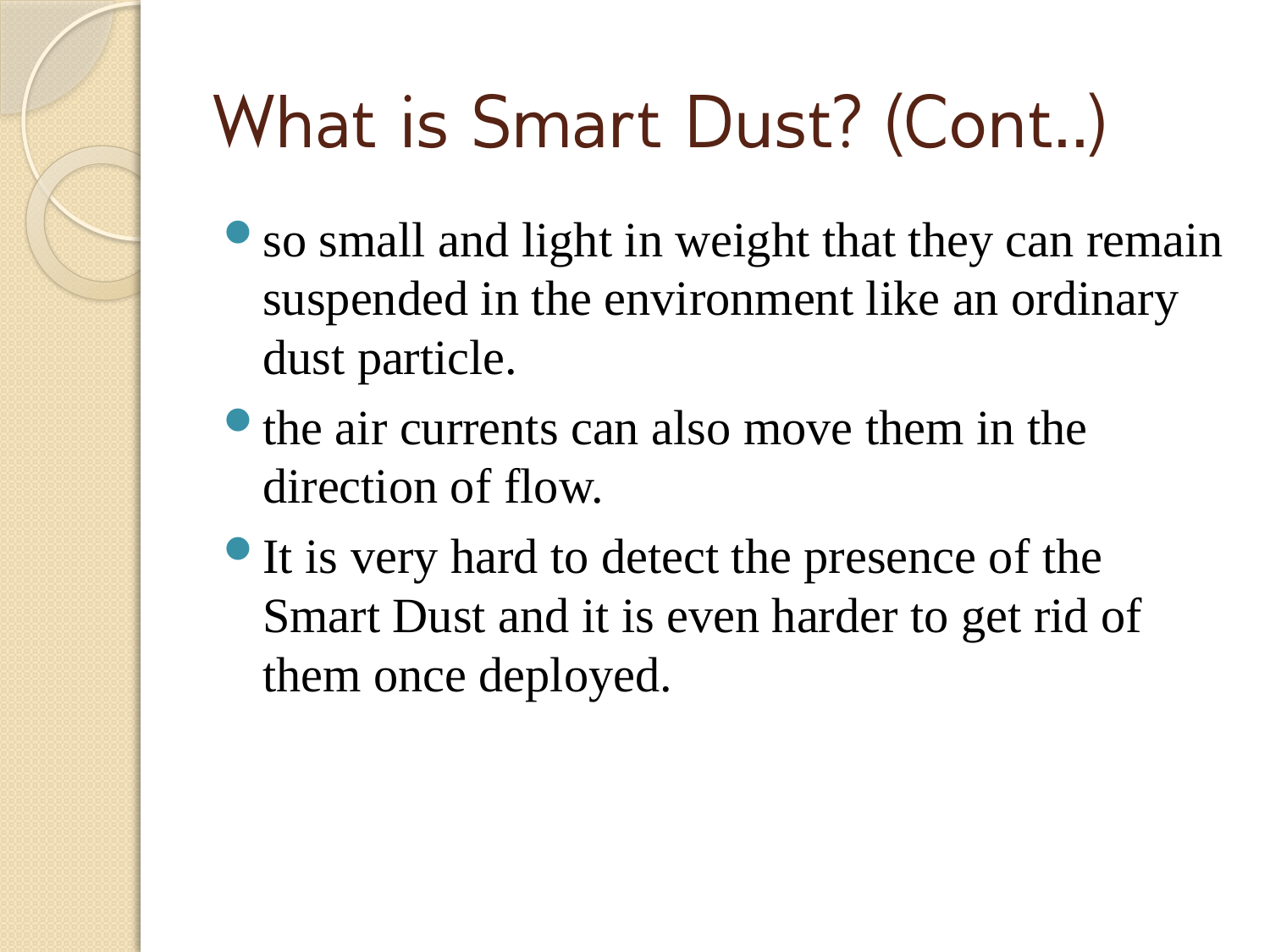

# What is Smart Dust? (Cont..)
so small and light in weight that they can remain suspended in the environment like an ordinary dust particle.
the air currents can also move them in the direction of flow.
It is very hard to detect the presence of the Smart Dust and it is even harder to get rid of them once deployed.